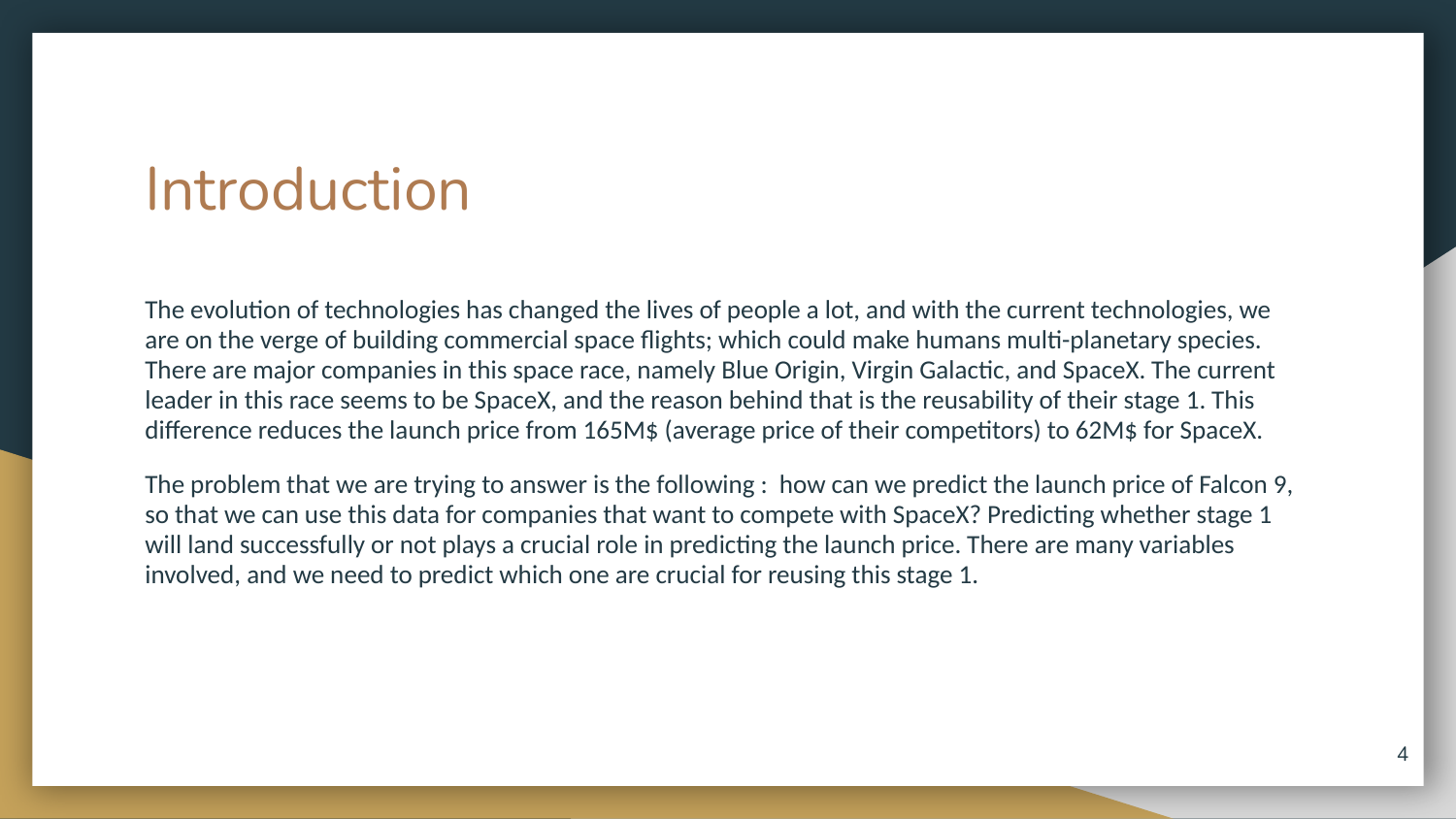

# Introduction
The evolution of technologies has changed the lives of people a lot, and with the current technologies, we are on the verge of building commercial space flights; which could make humans multi-planetary species. There are major companies in this space race, namely Blue Origin, Virgin Galactic, and SpaceX. The current leader in this race seems to be SpaceX, and the reason behind that is the reusability of their stage 1. This difference reduces the launch price from 165M$ (average price of their competitors) to 62M$ for SpaceX.
The problem that we are trying to answer is the following :  how can we predict the launch price of Falcon 9, so that we can use this data for companies that want to compete with SpaceX? Predicting whether stage 1 will land successfully or not plays a crucial role in predicting the launch price. There are many variables involved, and we need to predict which one are crucial for reusing this stage 1.
4